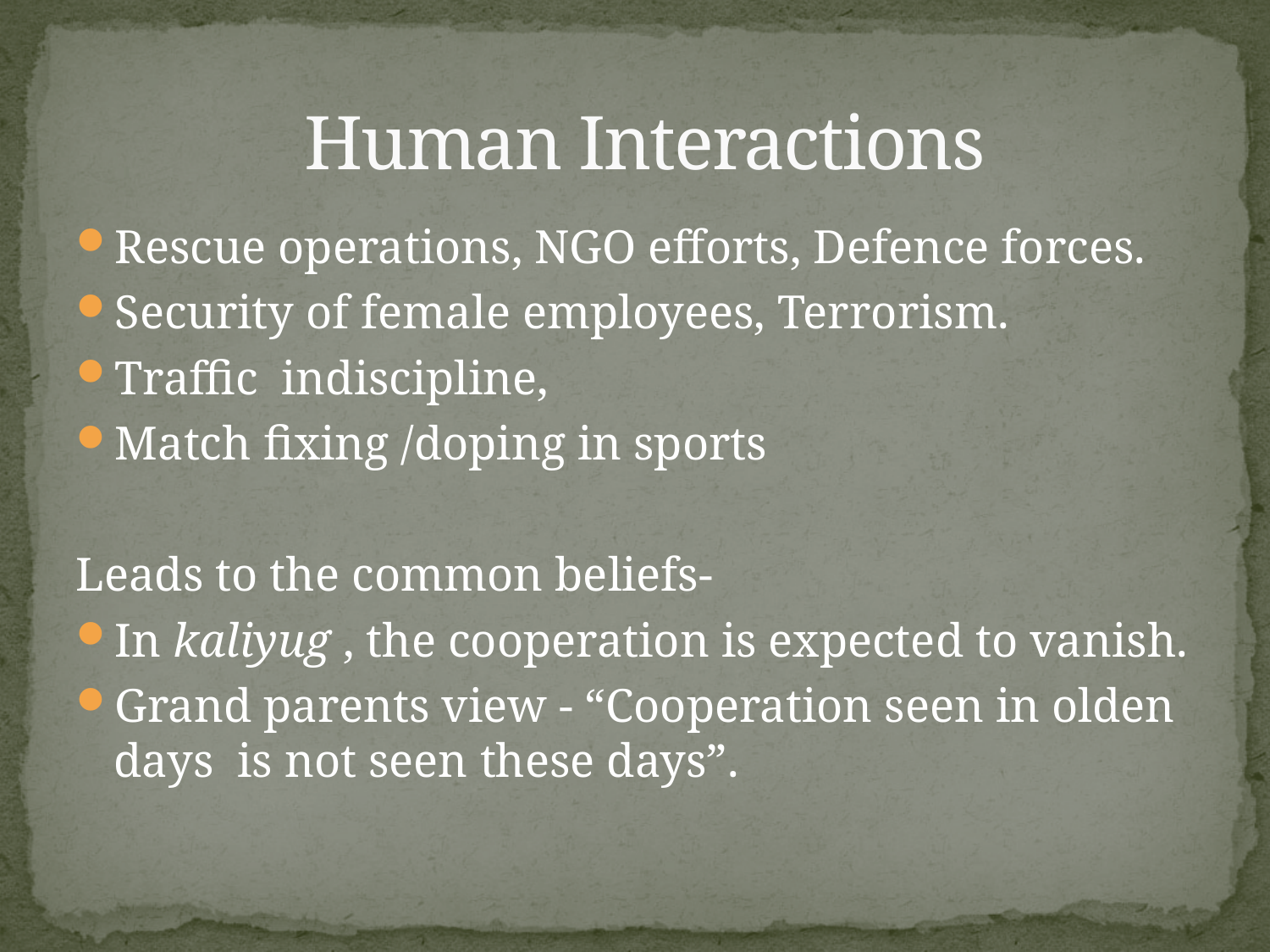

# Human Interactions
Rescue operations, NGO efforts, Defence forces.
Security of female employees, Terrorism.
Traffic  indiscipline,
Match fixing /doping in sports

Leads to the common beliefs-
In kaliyug , the cooperation is expected to vanish.
Grand parents view - “Cooperation seen in olden days  is not seen these days”.